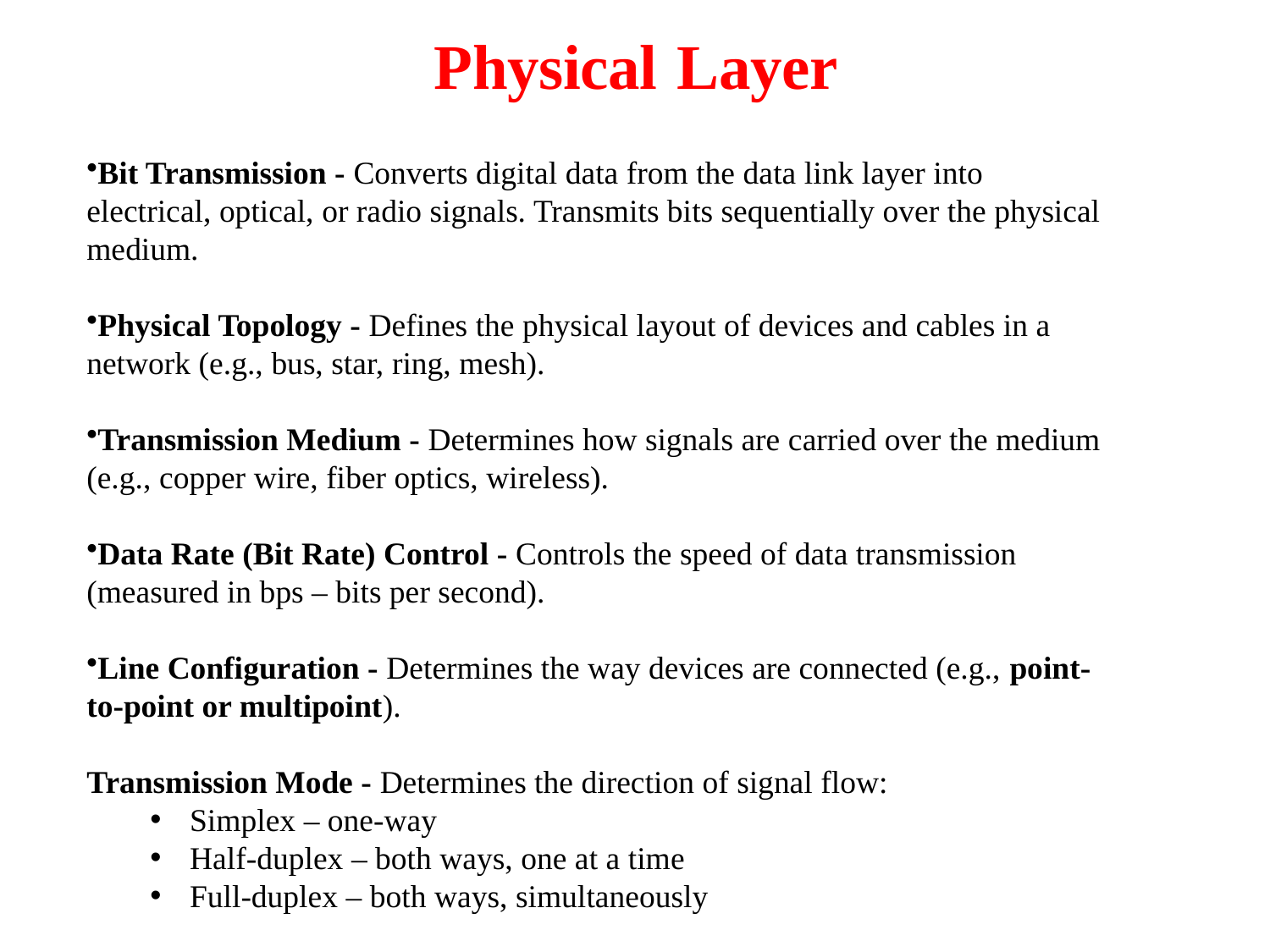

Physical Layer
Bit Transmission - Converts digital data from the data link layer into electrical, optical, or radio signals. Transmits bits sequentially over the physical medium.

Physical Topology - Defines the physical layout of devices and cables in a network (e.g., bus, star, ring, mesh).

Transmission Medium - Determines how signals are carried over the medium (e.g., copper wire, fiber optics, wireless).

Data Rate (Bit Rate) Control - Controls the speed of data transmission (measured in bps – bits per second).

Line Configuration - Determines the way devices are connected (e.g., point-to-point or multipoint).

Transmission Mode - Determines the direction of signal flow:
Simplex – one-way
Half-duplex – both ways, one at a time
Full-duplex – both ways, simultaneously

2